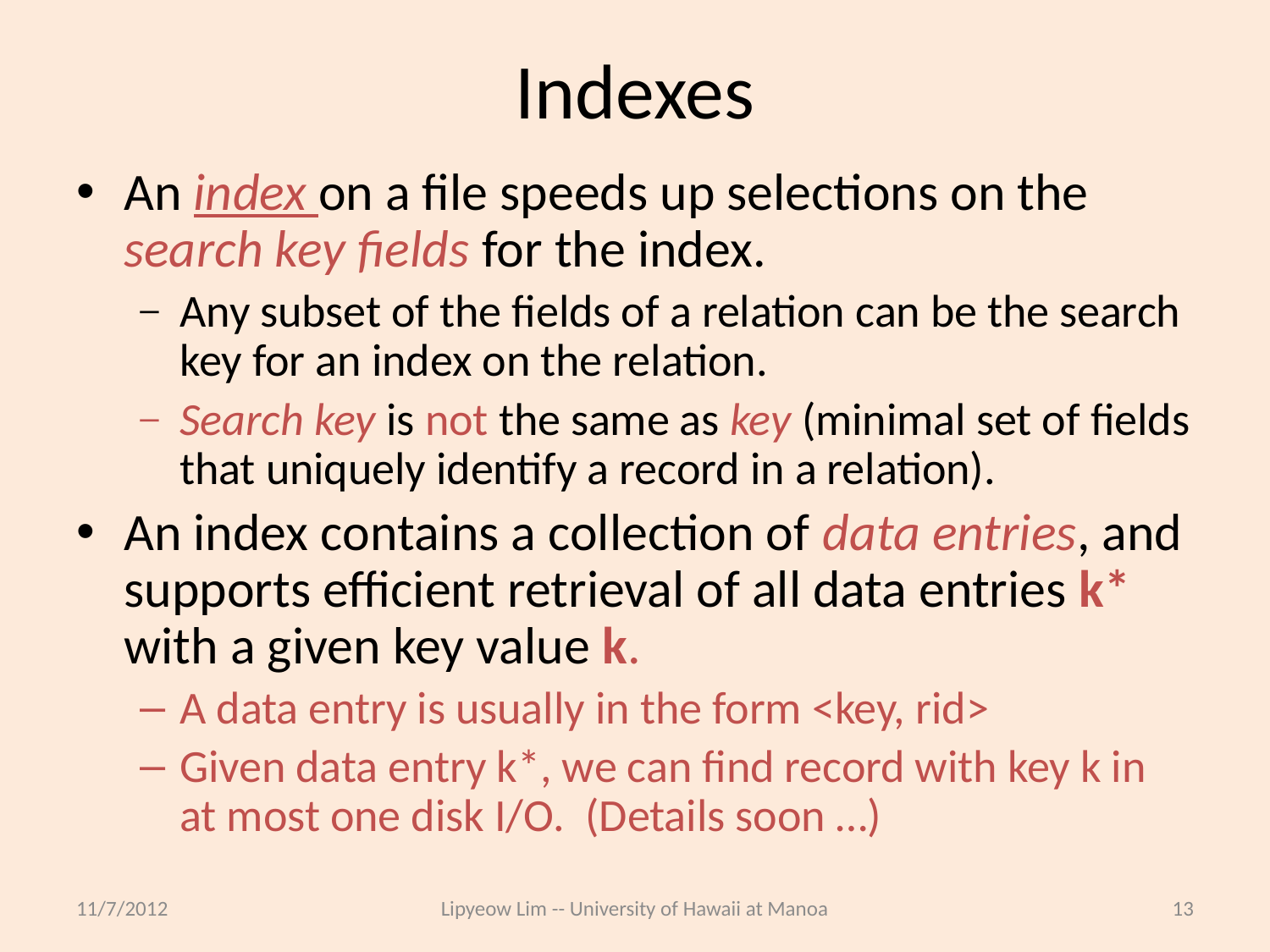

# Indexes
An index on a file speeds up selections on the search key fields for the index.
Any subset of the fields of a relation can be the search key for an index on the relation.
Search key is not the same as key (minimal set of fields that uniquely identify a record in a relation).
An index contains a collection of data entries, and supports efficient retrieval of all data entries k* with a given key value k.
A data entry is usually in the form <key, rid>
Given data entry k*, we can find record with key k in at most one disk I/O.  (Details soon …)

11/7/2012
Lipyeow Lim -- University of Hawaii at Manoa
13